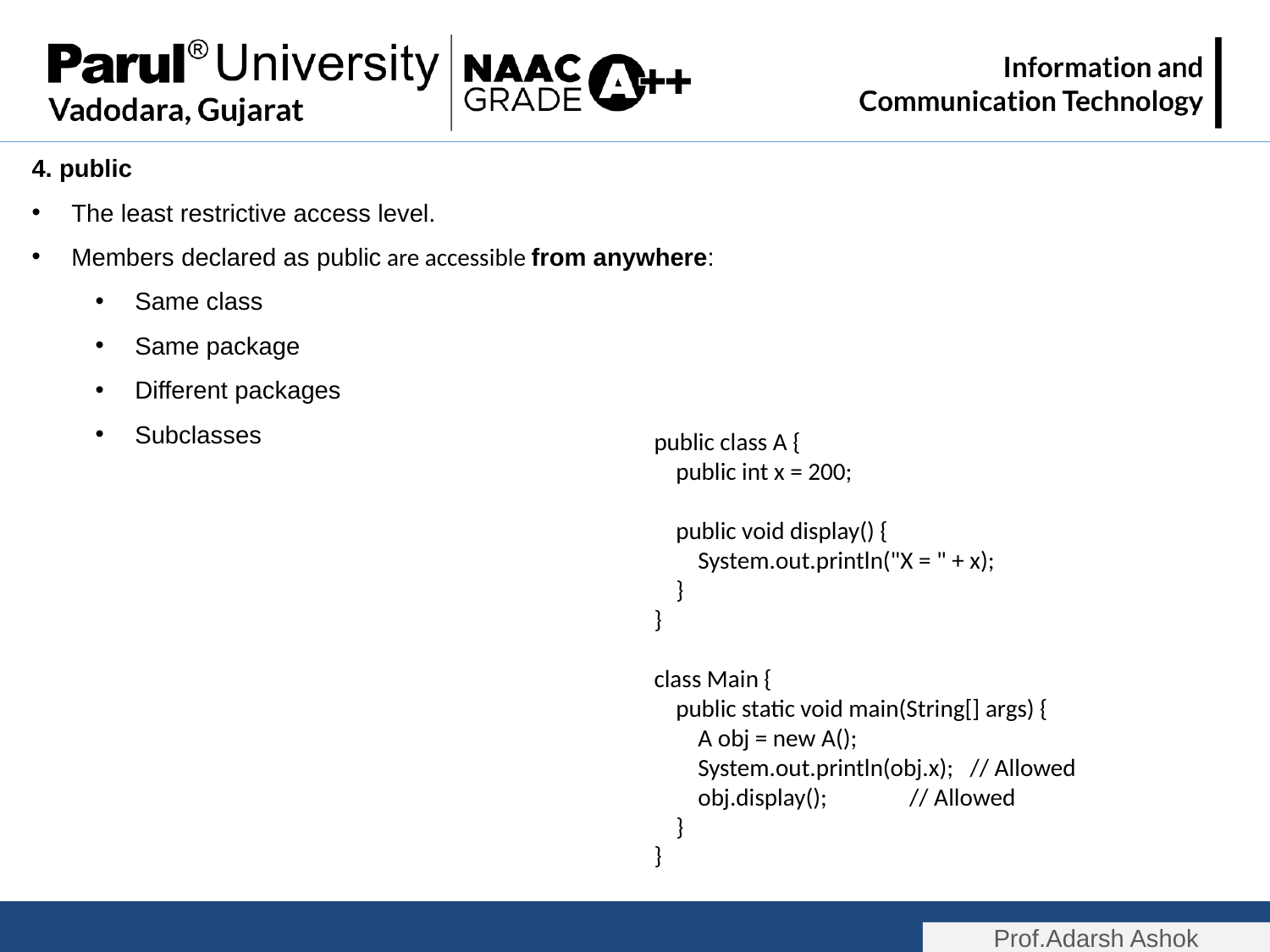

4. public
The least restrictive access level.
Members declared as public are accessible from anywhere:
Same class
Same package
Different packages
Subclasses
public class A {
    public int x = 200;

    public void display() {
        System.out.println("X = " + x);
    }
}

class Main {
    public static void main(String[] args) {
        A obj = new A();
        System.out.println(obj.x);   // Allowed
        obj.display();               // Allowed
    }
}
Prof.Adarsh Ashok